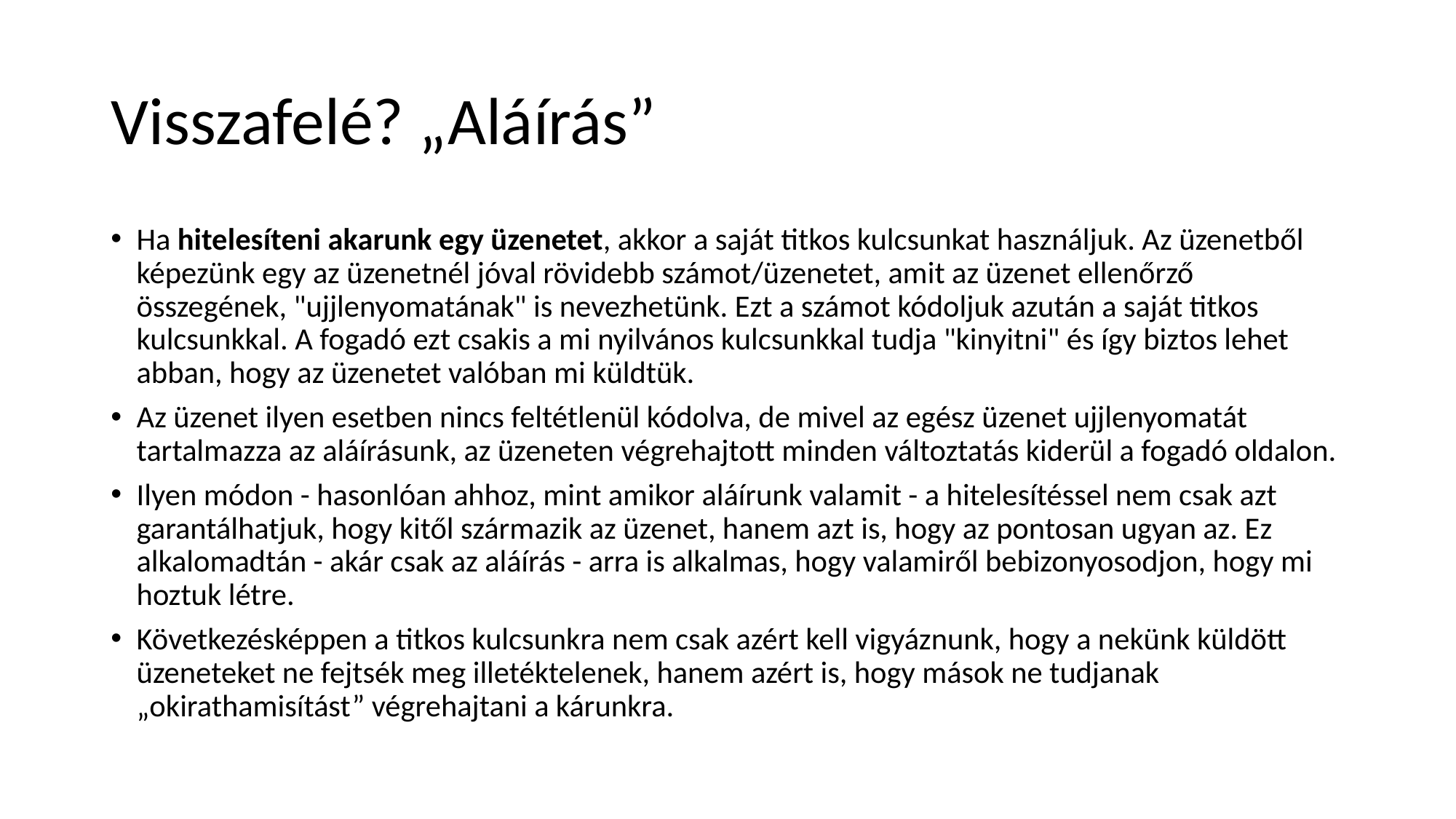

# Visszafelé? „Aláírás”
Ha hitelesíteni akarunk egy üzenetet, akkor a saját titkos kulcsunkat használjuk. Az üzenetből képezünk egy az üzenetnél jóval rövidebb számot/üzenetet, amit az üzenet ellenőrző összegének, "ujjlenyomatának" is nevezhetünk. Ezt a számot kódoljuk azután a saját titkos kulcsunkkal. A fogadó ezt csakis a mi nyilvános kulcsunkkal tudja "kinyitni" és így biztos lehet abban, hogy az üzenetet valóban mi küldtük.
Az üzenet ilyen esetben nincs feltétlenül kódolva, de mivel az egész üzenet ujjlenyomatát tartalmazza az aláírásunk, az üzeneten végrehajtott minden változtatás kiderül a fogadó oldalon.
Ilyen módon - hasonlóan ahhoz, mint amikor aláírunk valamit - a hitelesítéssel nem csak azt garantálhatjuk, hogy kitől származik az üzenet, hanem azt is, hogy az pontosan ugyan az. Ez alkalomadtán - akár csak az aláírás - arra is alkalmas, hogy valamiről bebizonyosodjon, hogy mi hoztuk létre.
Következésképpen a titkos kulcsunkra nem csak azért kell vigyáznunk, hogy a nekünk küldött üzeneteket ne fejtsék meg illetéktelenek, hanem azért is, hogy mások ne tudjanak „okirathamisítást” végrehajtani a kárunkra.